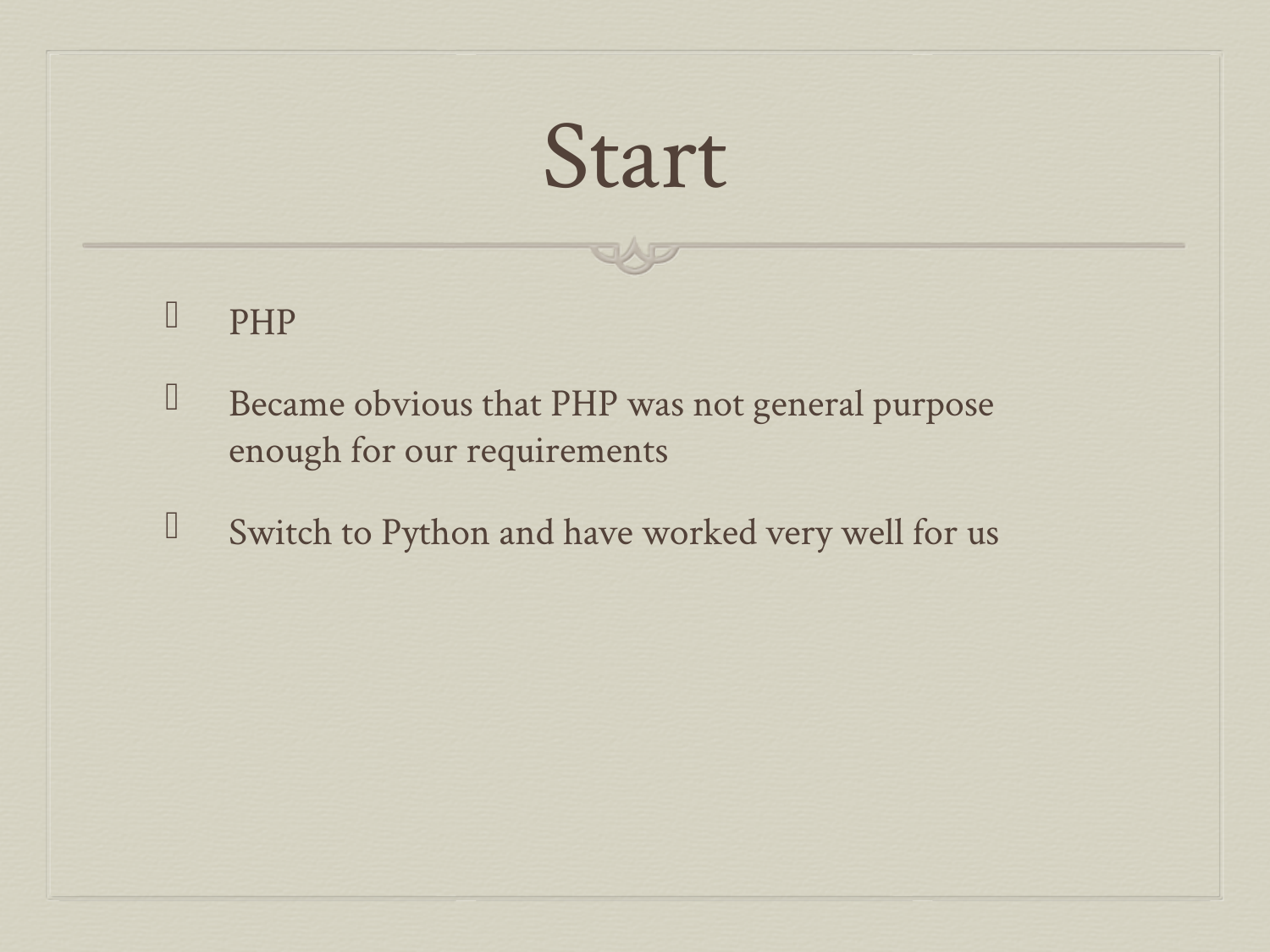

# Start
PHP
Became obvious that PHP was not general purpose enough for our requirements
Switch to Python and have worked very well for us